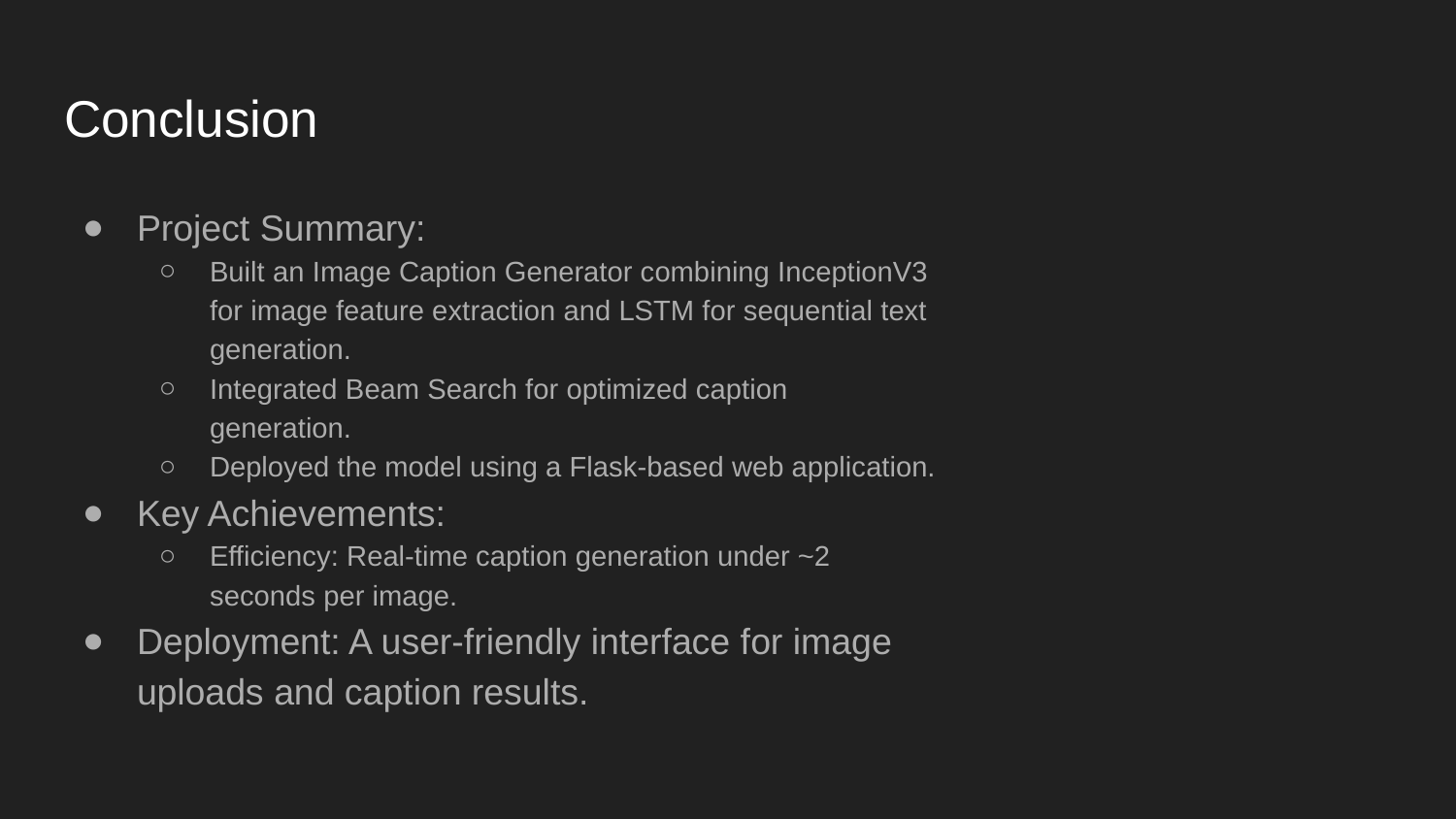

# Conclusion
Project Summary:
Built an Image Caption Generator combining InceptionV3 for image feature extraction and LSTM for sequential text generation.
Integrated Beam Search for optimized caption generation.
Deployed the model using a Flask-based web application.
Key Achievements:
Efficiency: Real-time caption generation under ~2 seconds per image.
Deployment: A user-friendly interface for image uploads and caption results.